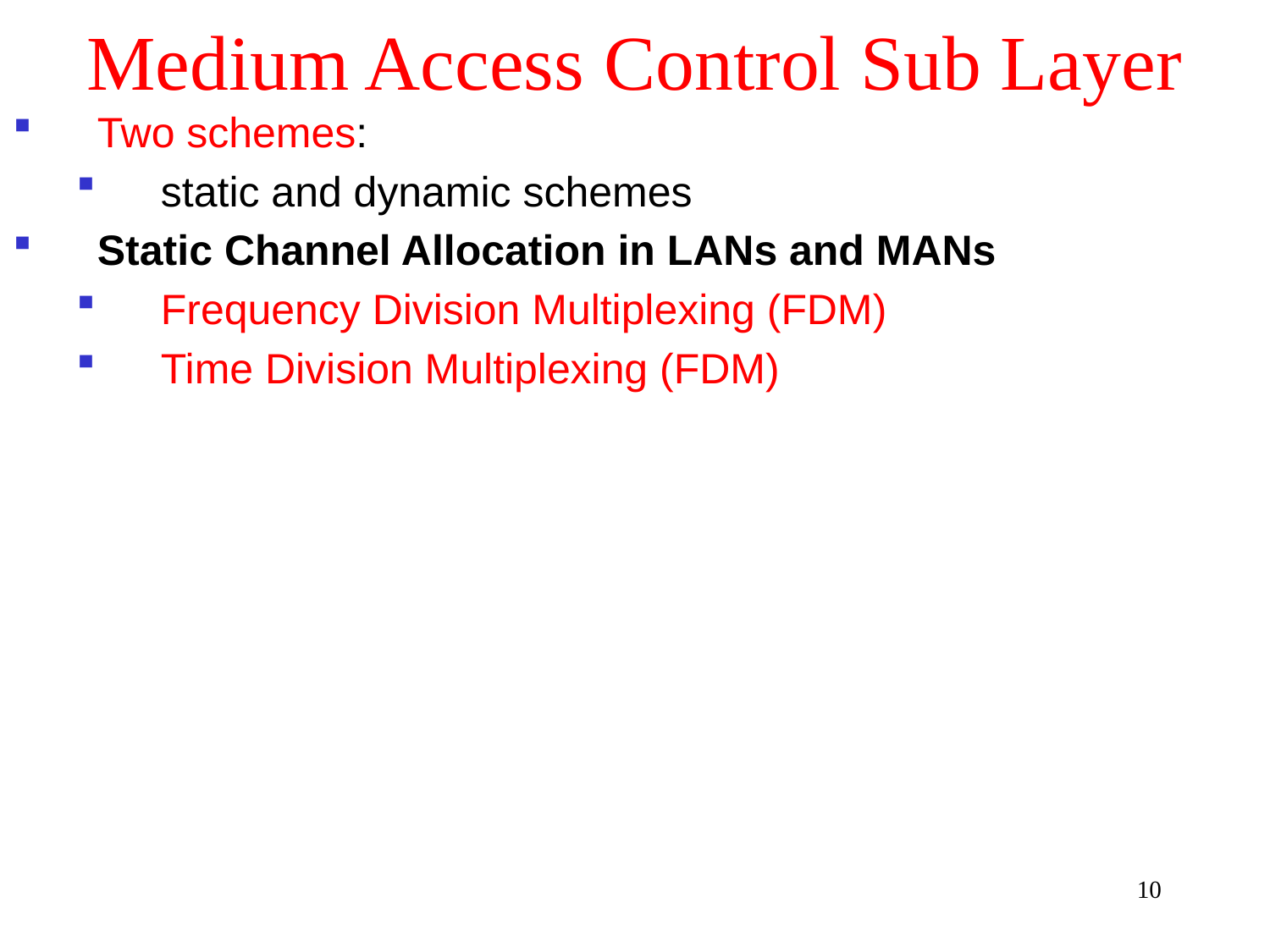

# Medium Access Control Sub Layer
Two schemes:
static and dynamic schemes
Static Channel Allocation in LANs and MANs
Frequency Division Multiplexing (FDM)
Time Division Multiplexing (FDM)

10